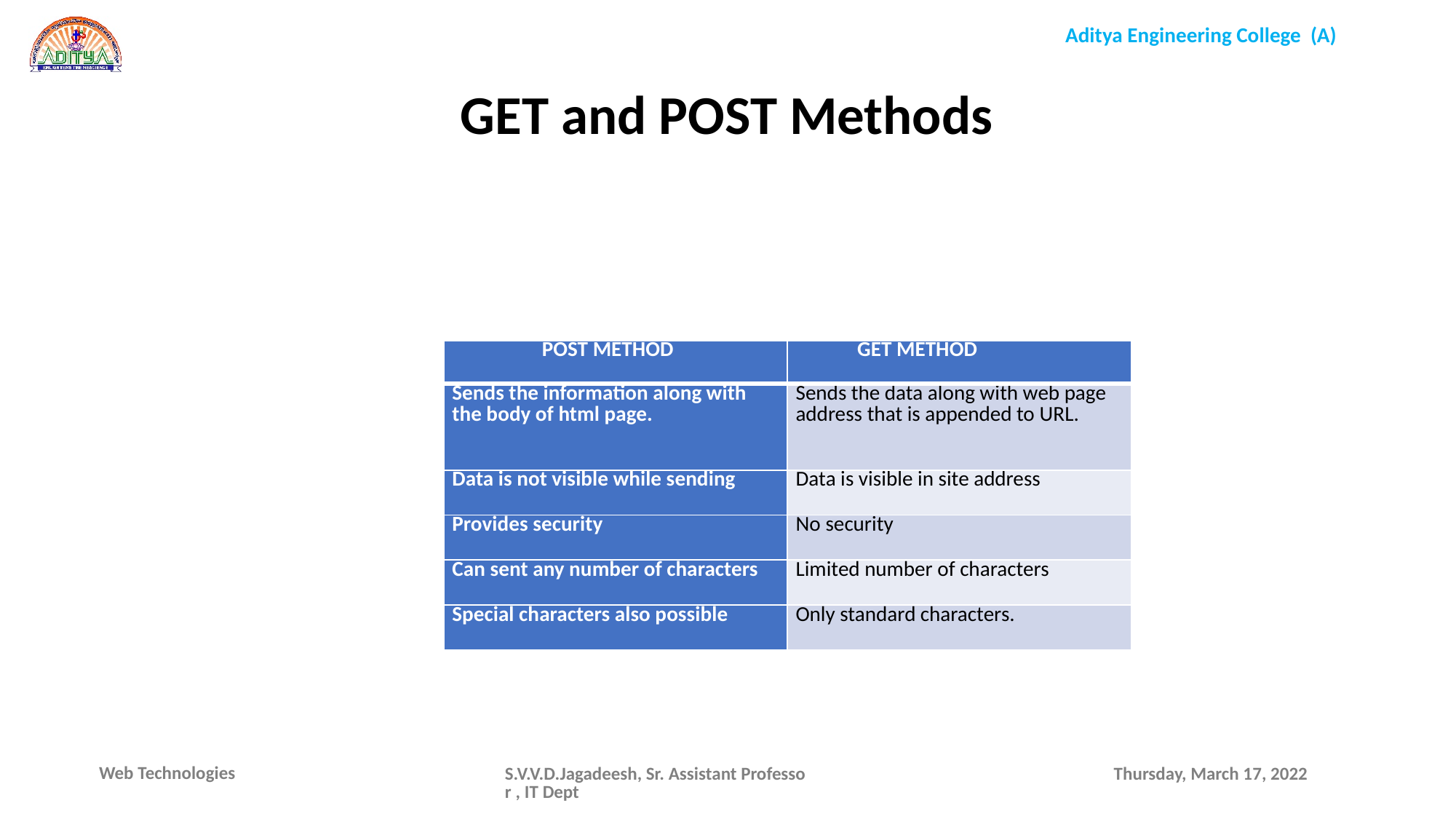

GET and POST Methods

| POST METHOD | GET METHOD |
| --- | --- |
| Sends the information along with the body of html page. | Sends the data along with web page address that is appended to URL. |
| Data is not visible while sending | Data is visible in site address |
| Provides security | No security |
| Can sent any number of characters | Limited number of characters |
| Special characters also possible | Only standard characters. |
S.V.V.D.Jagadeesh, Sr. Assistant Professor , IT Dept
Thursday, March 17, 2022